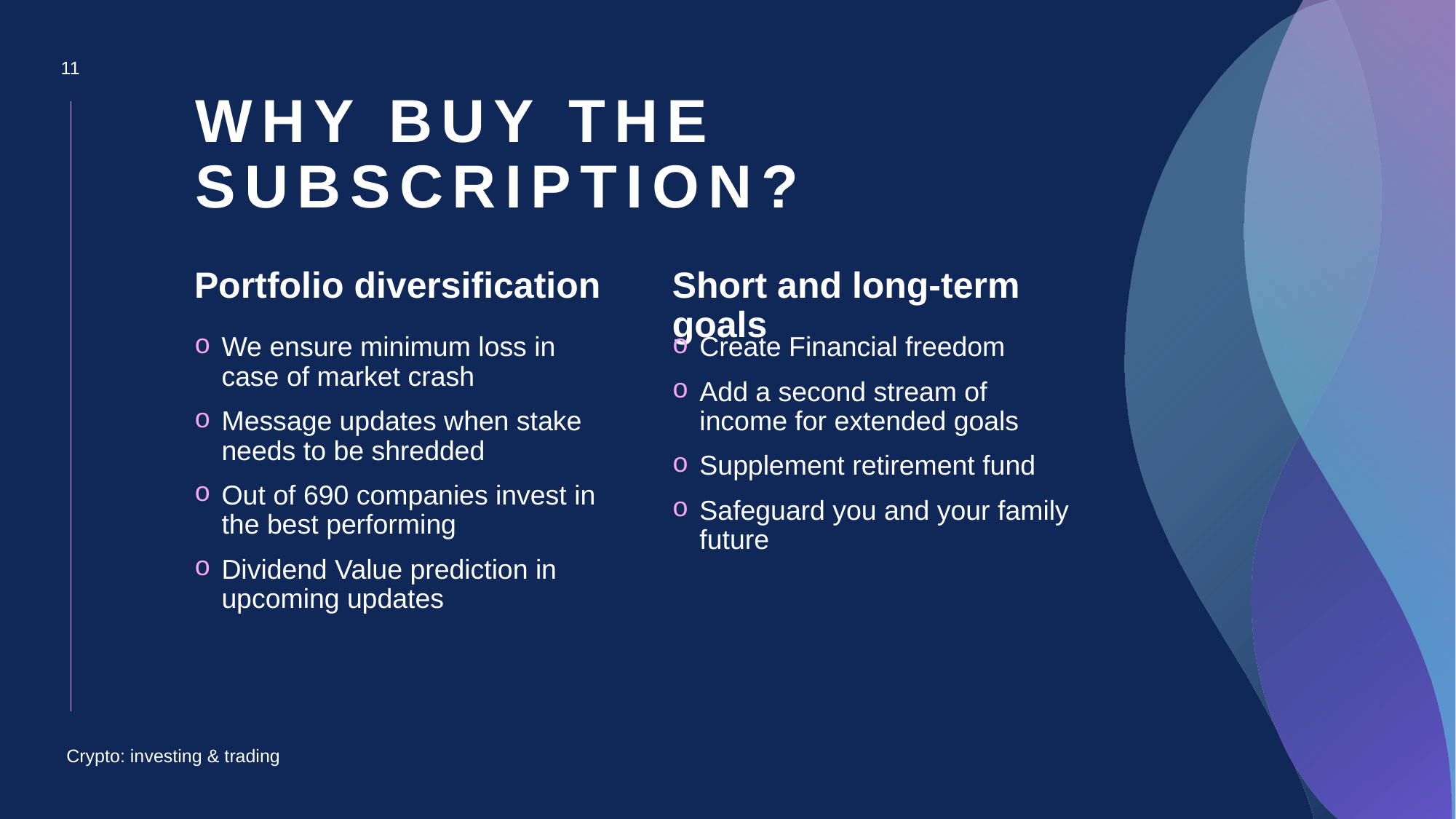

11
# Why buy the subscription?
Portfolio diversification
Short and long-term goals
We ensure minimum loss in case of market crash
Message updates when stake needs to be shredded
Out of 690 companies invest in the best performing
Dividend Value prediction in upcoming updates

Create Financial freedom
Add a second stream of income for extended goals
Supplement retirement fund
Safeguard you and your family future
Crypto: investing & trading